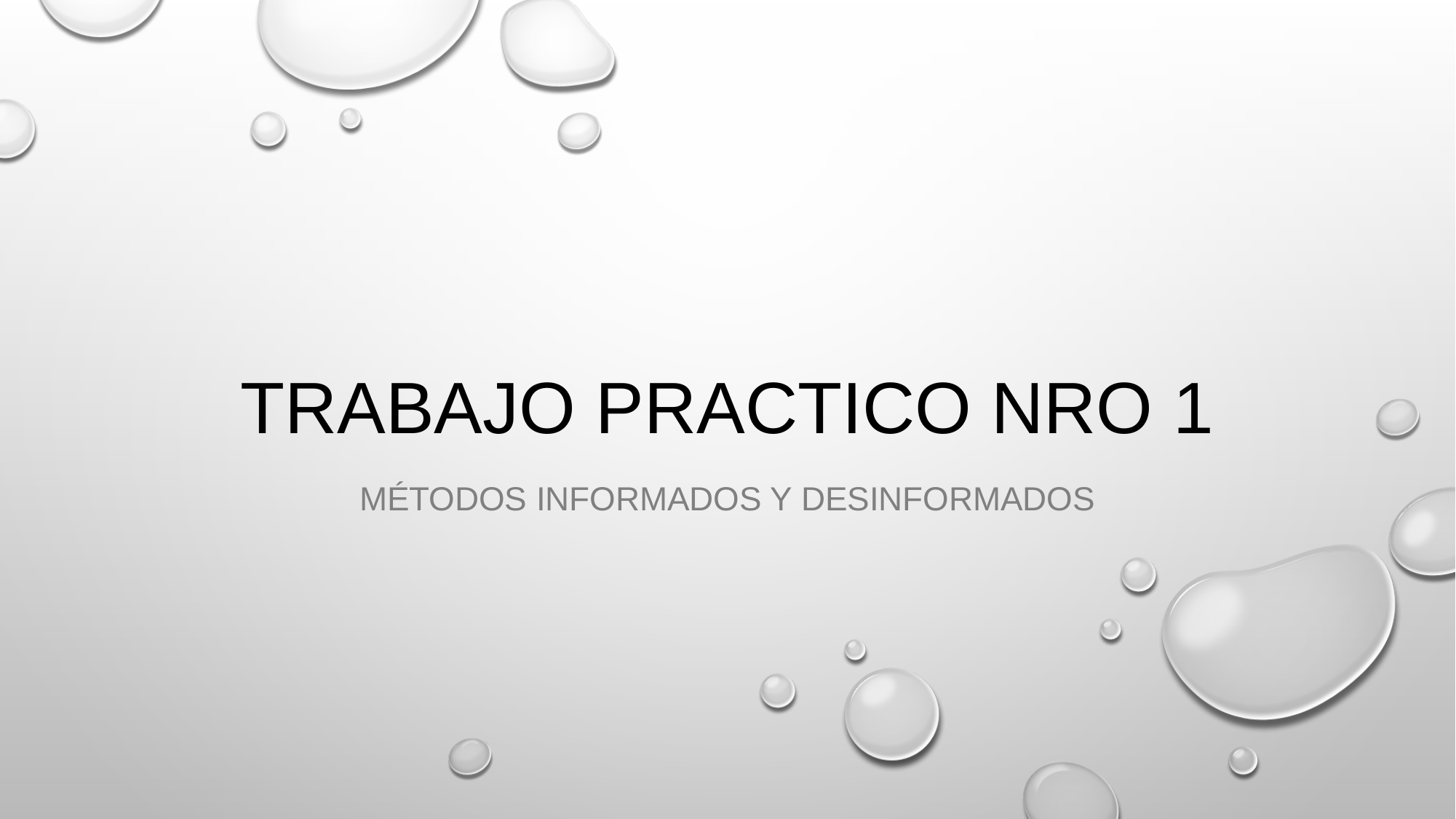

# Trabajo practico nro 1
Métodos informados y desinformados